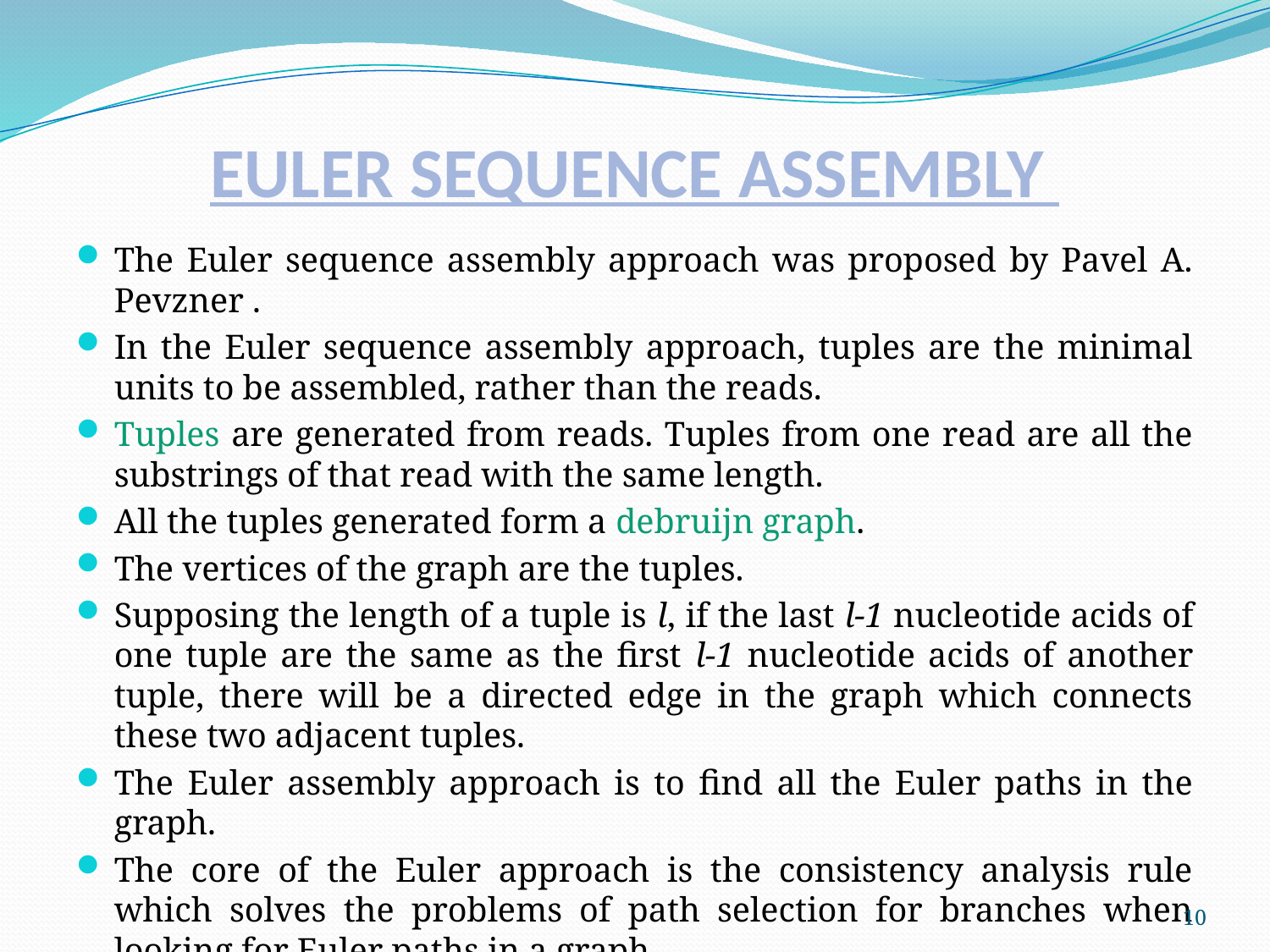

# EULER SEQUENCE ASSEMBLY
The Euler sequence assembly approach was proposed by Pavel A. Pevzner .
In the Euler sequence assembly approach, tuples are the minimal units to be assembled, rather than the reads.
Tuples are generated from reads. Tuples from one read are all the substrings of that read with the same length.
All the tuples generated form a debruijn graph.
The vertices of the graph are the tuples.
Supposing the length of a tuple is l, if the last l-1 nucleotide acids of one tuple are the same as the first l-1 nucleotide acids of another tuple, there will be a directed edge in the graph which connects these two adjacent tuples.
The Euler assembly approach is to find all the Euler paths in the graph.
The core of the Euler approach is the consistency analysis rule which solves the problems of path selection for branches when looking for Euler paths in a graph.
10